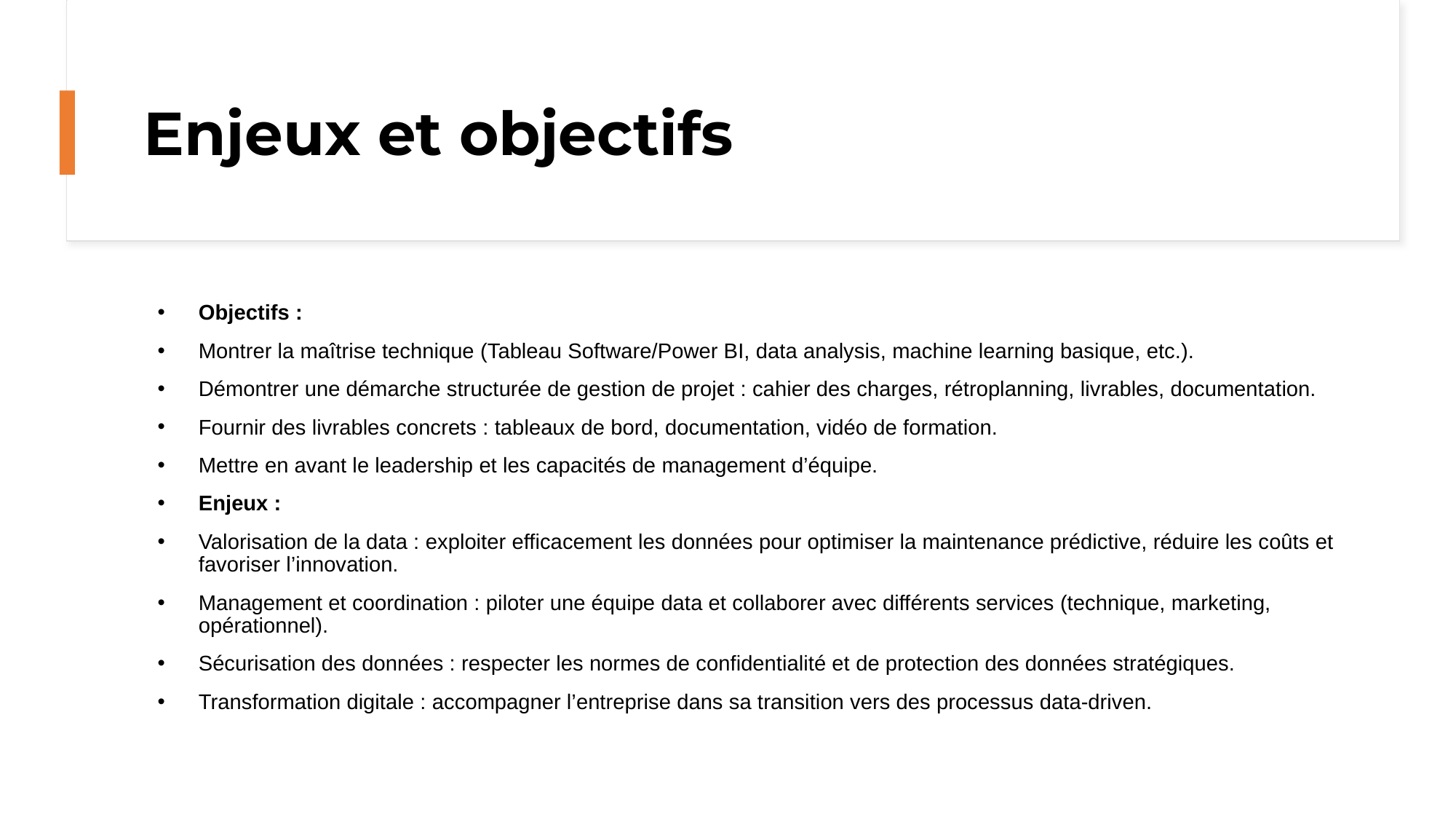

# Enjeux et objectifs

Objectifs :
Montrer la maîtrise technique (Tableau Software/Power BI, data analysis, machine learning basique, etc.).
Démontrer une démarche structurée de gestion de projet : cahier des charges, rétroplanning, livrables, documentation.
Fournir des livrables concrets : tableaux de bord, documentation, vidéo de formation.
Mettre en avant le leadership et les capacités de management d’équipe.
Enjeux :
Valorisation de la data : exploiter efficacement les données pour optimiser la maintenance prédictive, réduire les coûts et favoriser l’innovation.
Management et coordination : piloter une équipe data et collaborer avec différents services (technique, marketing, opérationnel).
Sécurisation des données : respecter les normes de confidentialité et de protection des données stratégiques.
Transformation digitale : accompagner l’entreprise dans sa transition vers des processus data-driven.